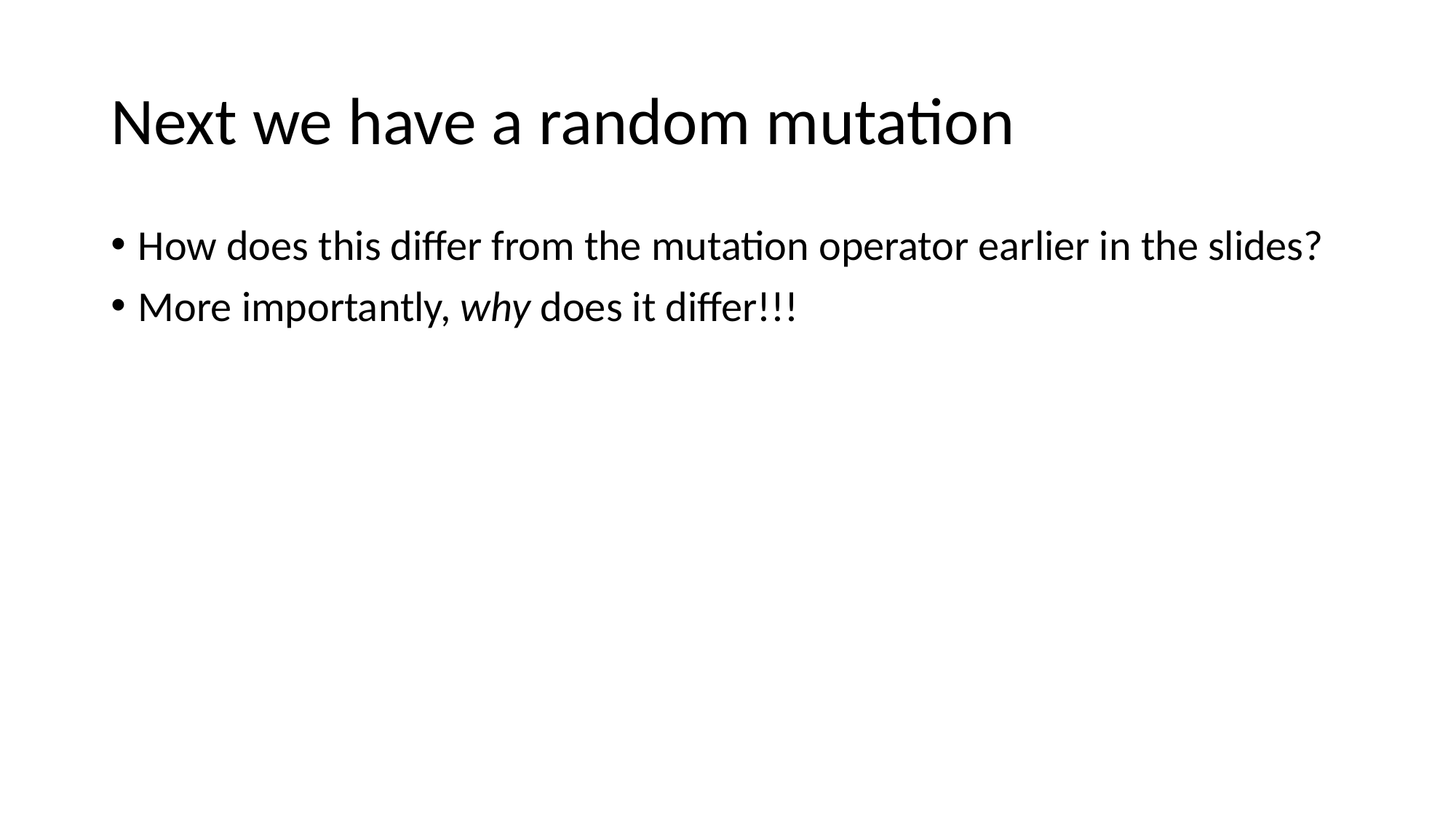

# Next we have a random mutation
How does this differ from the mutation operator earlier in the slides?
More importantly, why does it differ!!!